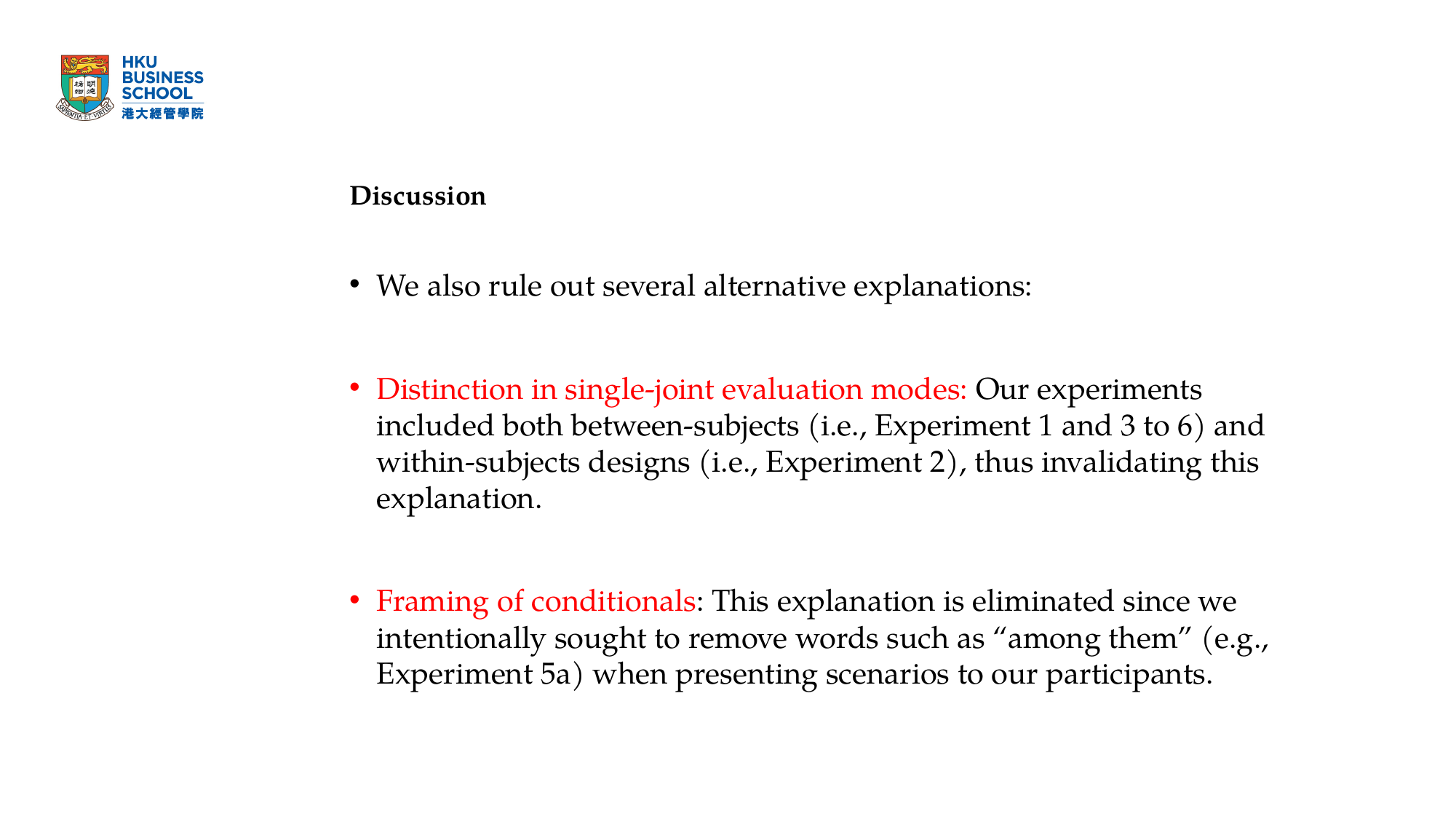

# Discussion
We also rule out several alternative explanations:

Distinction in single-joint evaluation modes: Our experiments included both between-subjects (i.e., Experiment 1 and 3 to 6) and within-subjects designs (i.e., Experiment 2), thus invalidating this explanation.

Framing of conditionals: This explanation is eliminated since we intentionally sought to remove words such as “among them” (e.g., Experiment 5a) when presenting scenarios to our participants.